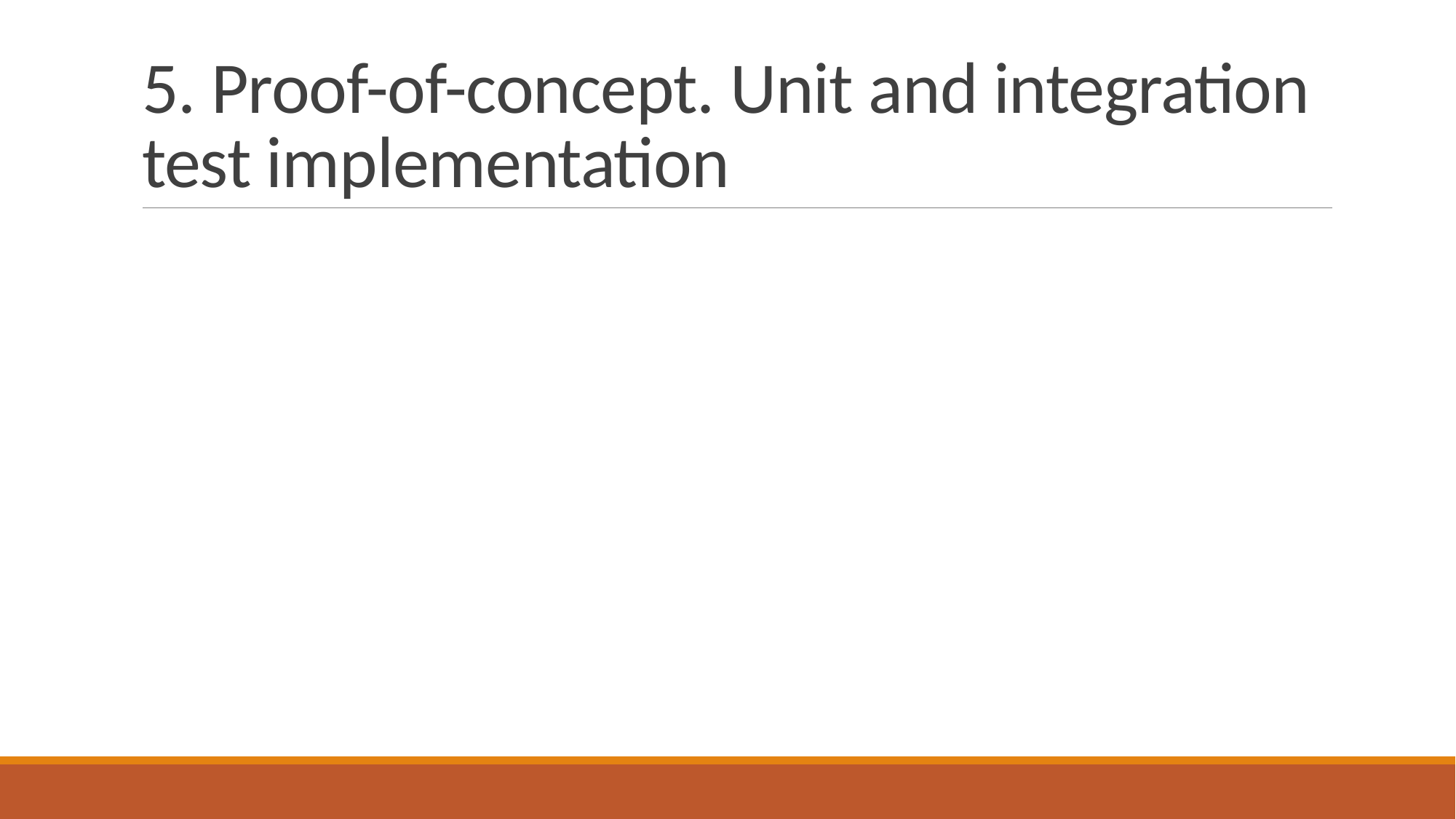

# 5. Proof-of-concept. Unit and integration test implementation